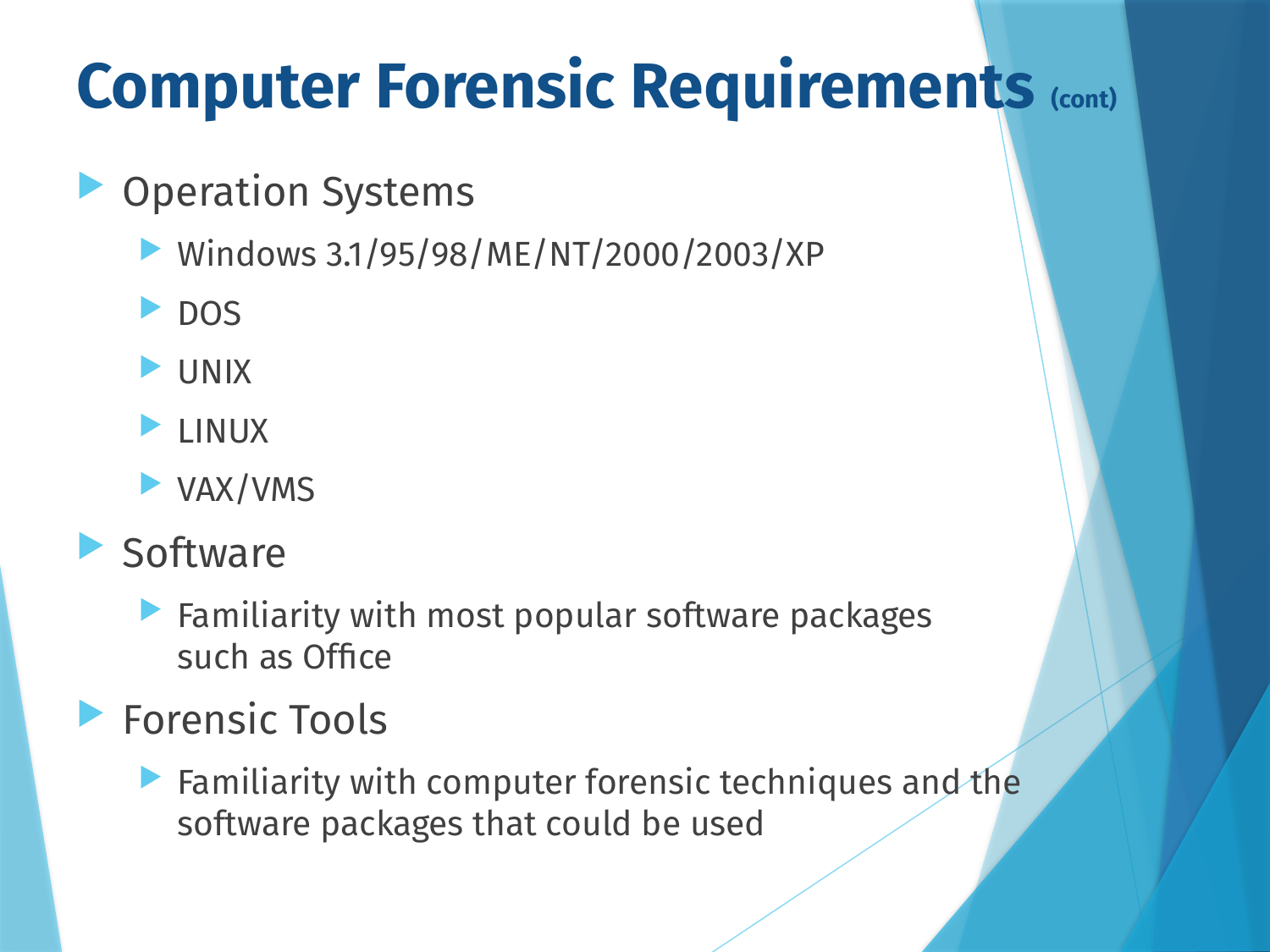

# Computer Forensic Requirements (cont)
Operation Systems
Windows 3.1/95/98/ME/NT/2000/2003/XP
DOS
UNIX
LINUX
VAX/VMS
Software
Familiarity with most popular software packages
such as Office
Forensic Tools
Familiarity with computer forensic techniques and the software packages that could be used